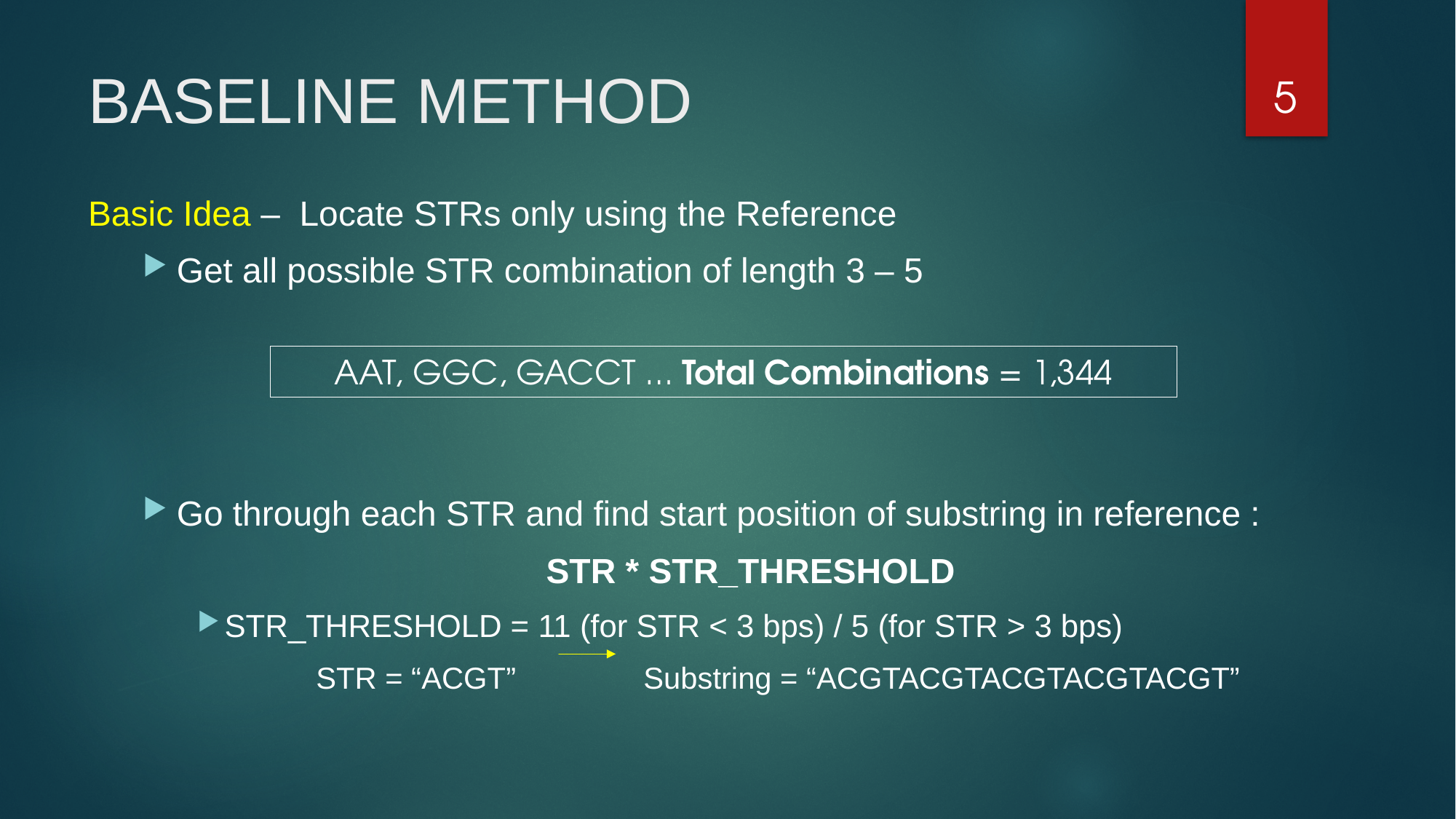

5
# BASELINE METHOD
Basic Idea –  Locate STRs only using the Reference
Get all possible STR combination of length 3 – 5

Go through each STR and find start position of substring in reference :
STR * STR_THRESHOLD
STR_THRESHOLD = 11 (for STR < 3 bps) / 5 (for STR > 3 bps)
STR = “ACGT” 		Substring = “ACGTACGTACGTACGTACGT”
AAT, GGC, GACCT … Total Combinations = 1,344